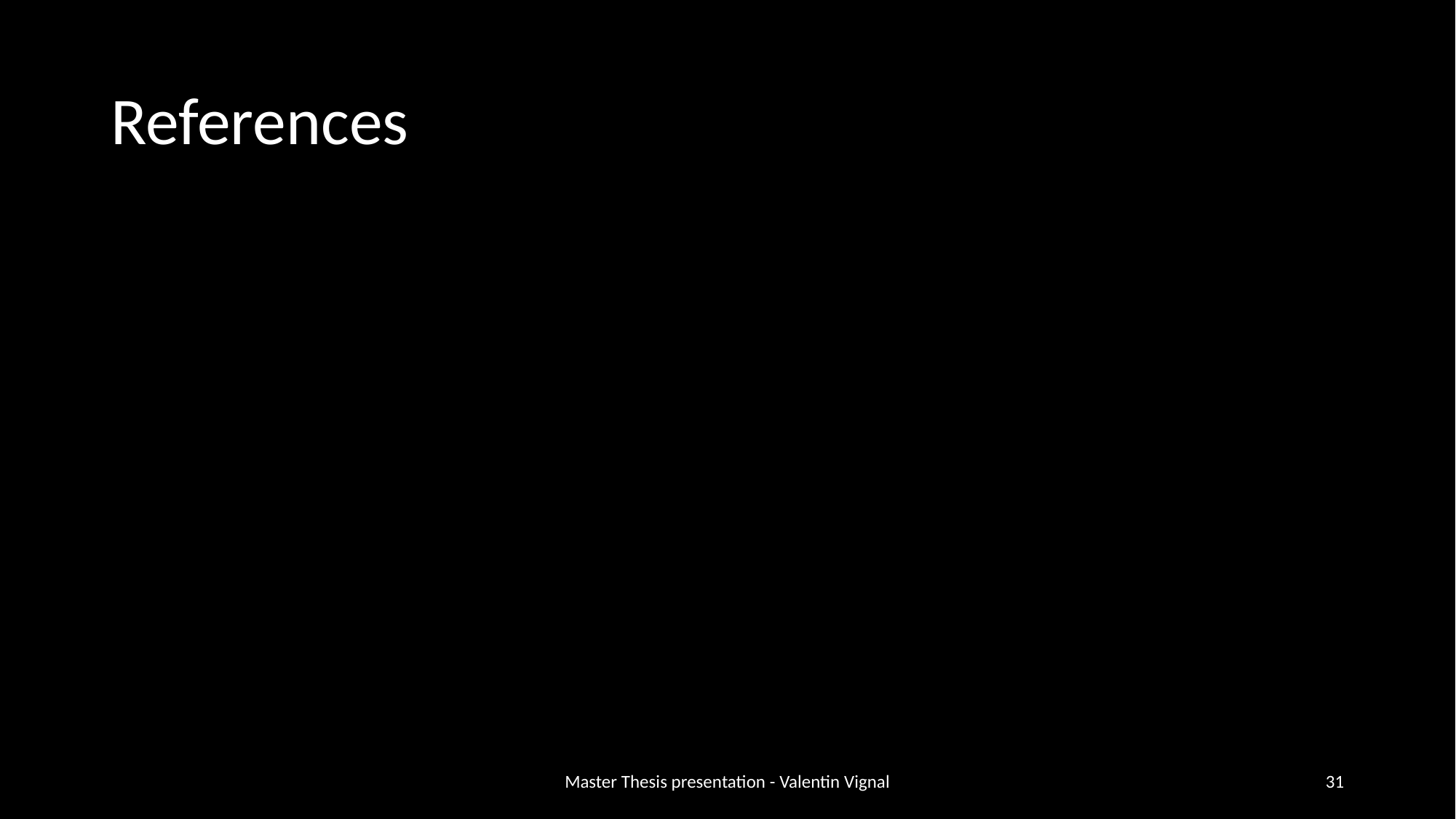

# References

Master Thesis presentation - Valentin Vignal
31